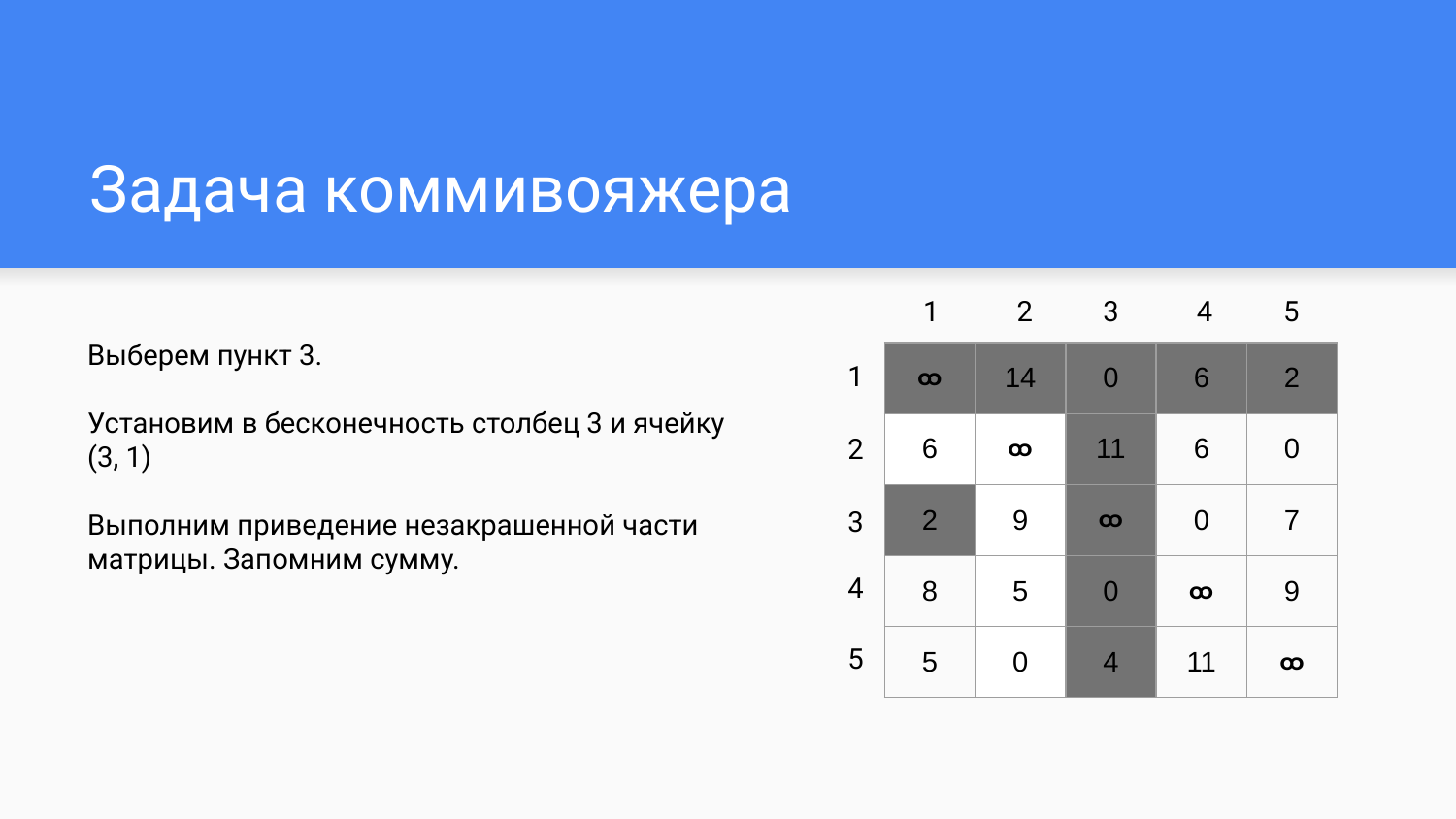

# Задача коммивояжера
1
2
3
4
5
Выберем пункт 3.

Установим в бесконечность столбец 3 и ячейку (3, 1)

Выполним приведение незакрашенной части матрицы. Запомним сумму.

| ထ | 14 | 0 | 6 | 2 |
| --- | --- | --- | --- | --- |
| 6 | ထ | 11 | 6 | 0 |
| 2 | 9 | ထ | 0 | 7 |
| 8 | 5 | 0 | ထ | 9 |
| 5 | 0 | 4 | 11 | ထ |
1
2
3
4
5